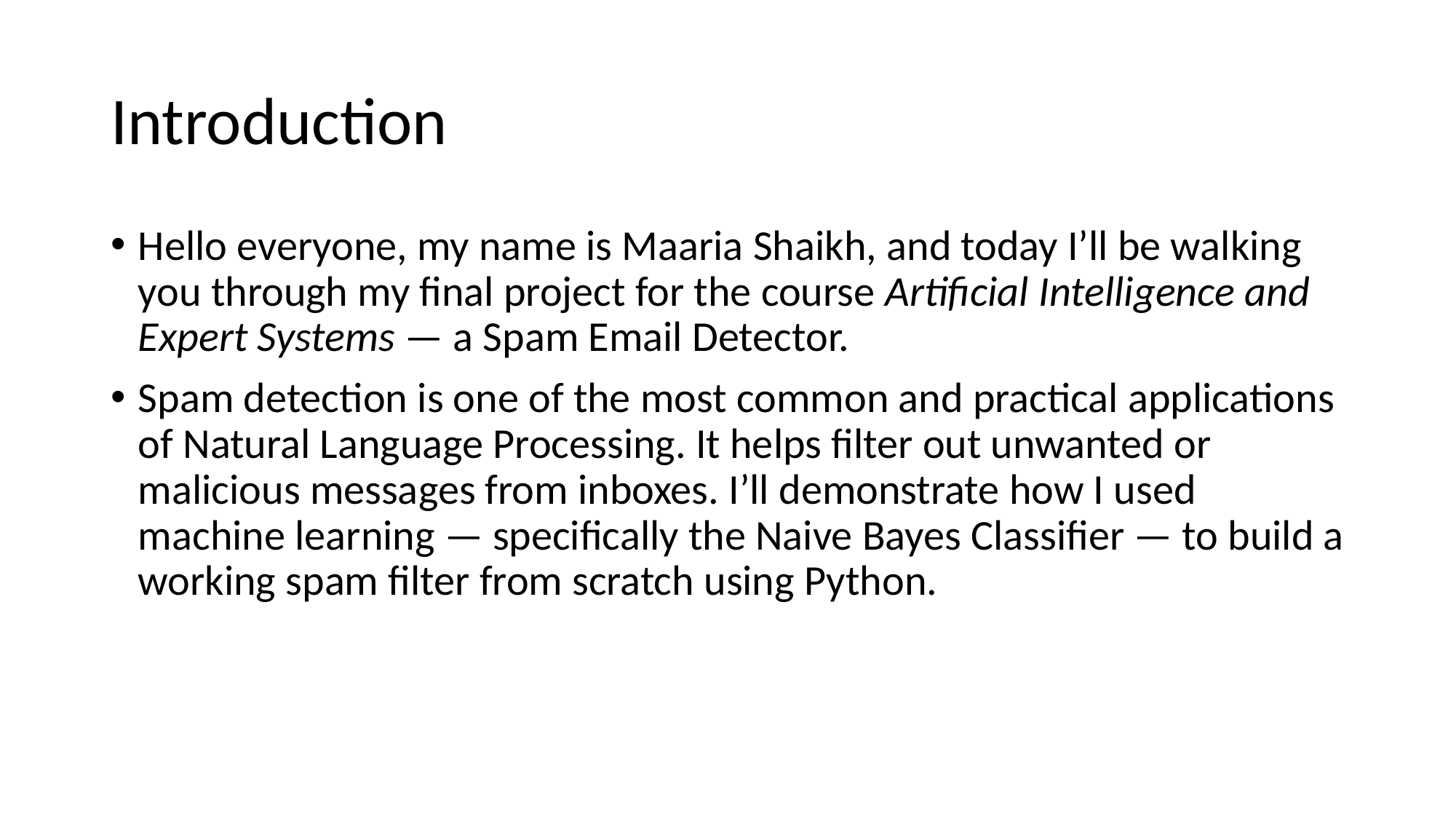

# Introduction
Hello everyone, my name is Maaria Shaikh, and today I’ll be walking you through my final project for the course Artificial Intelligence and Expert Systems — a Spam Email Detector.
Spam detection is one of the most common and practical applications of Natural Language Processing. It helps filter out unwanted or malicious messages from inboxes. I’ll demonstrate how I used machine learning — specifically the Naive Bayes Classifier — to build a working spam filter from scratch using Python.